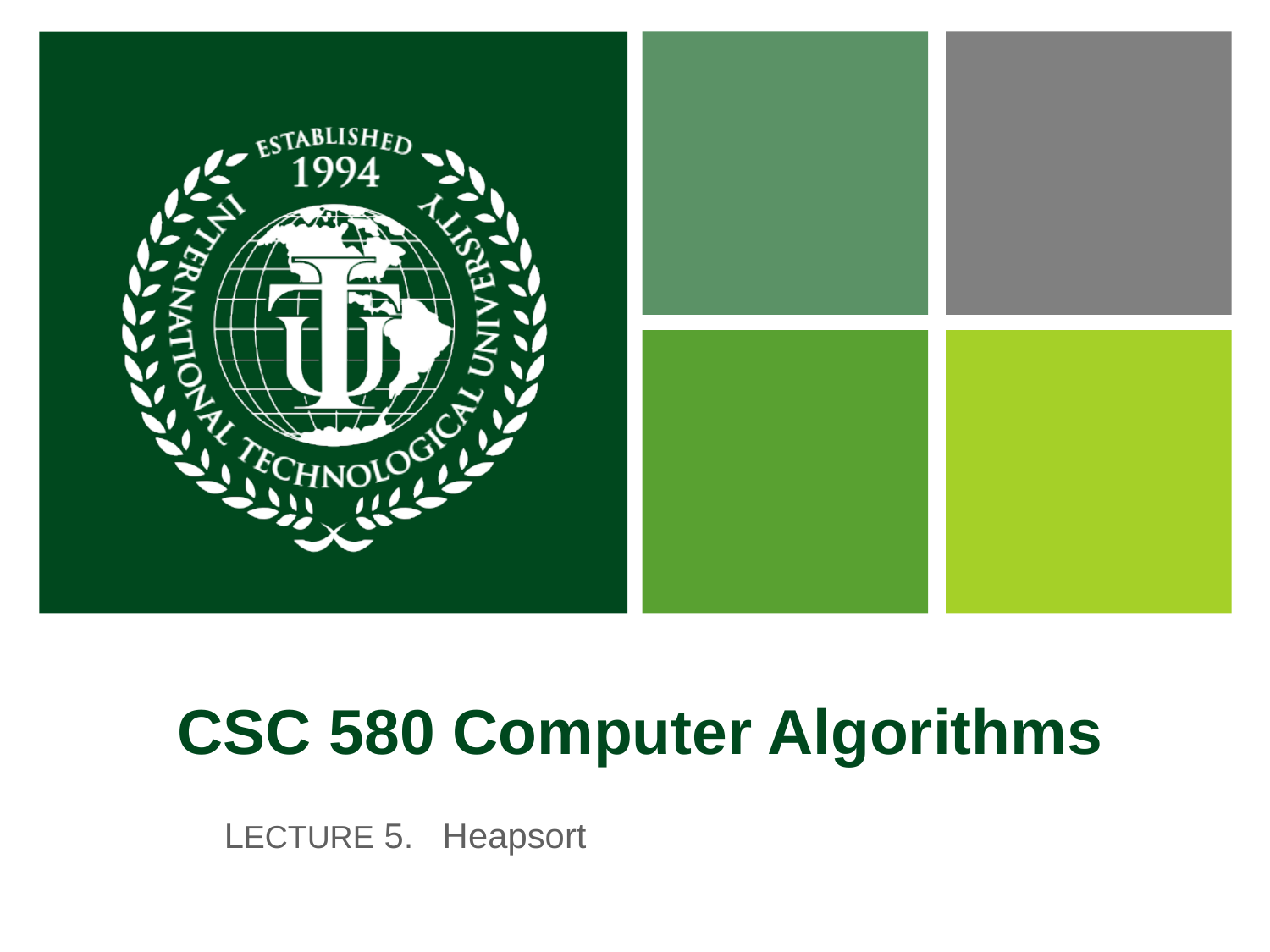

# CSC 580 Computer Algorithms
LECTURE 5.   Heapsort